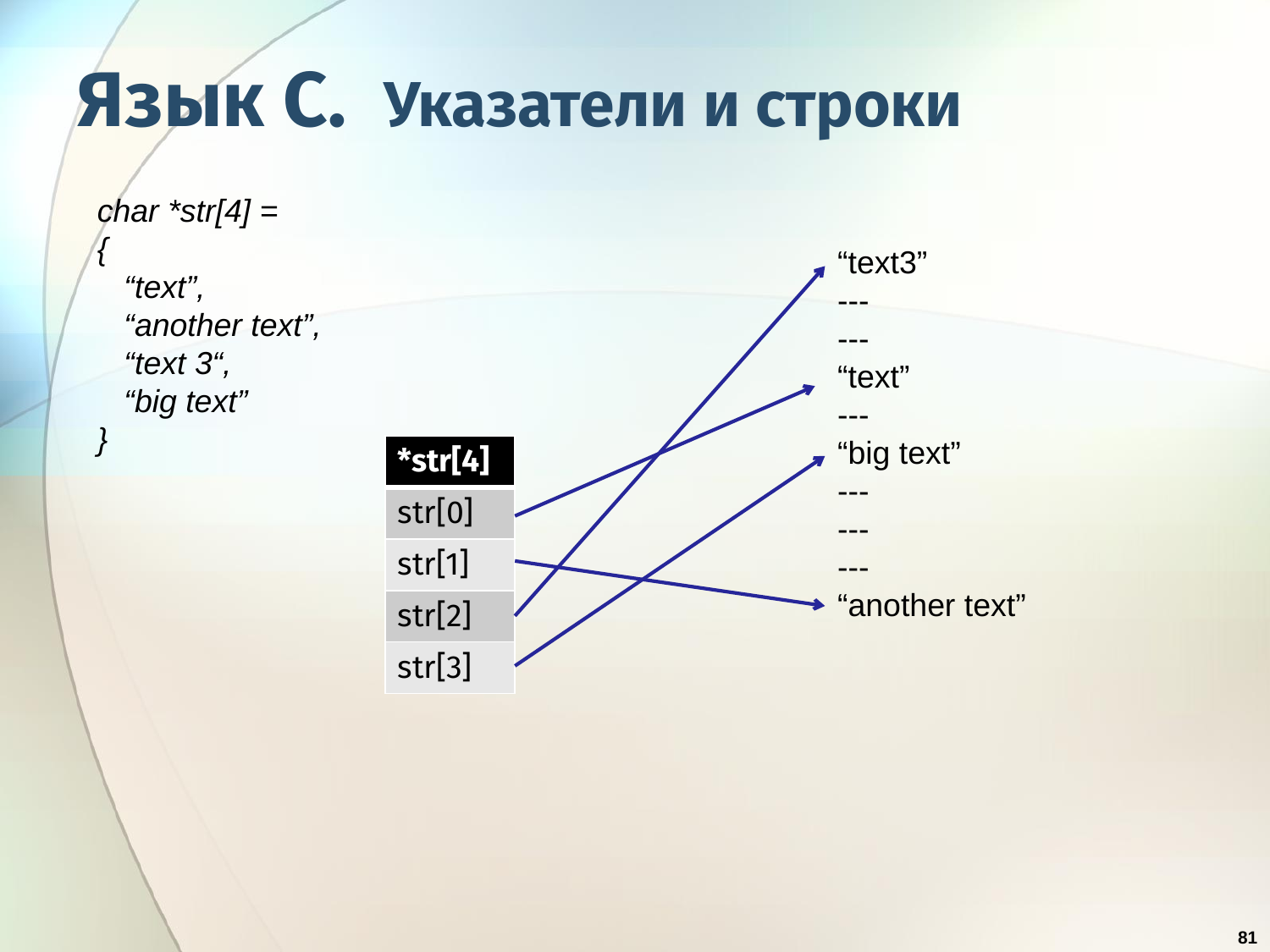

# Язык С.  Указатели и строки
char *str[4] =
{
   “text”,
   “another text”,
   “text 3“,
   “big text”
}
“text3”
---
---
“text”
---
“big text”
---
---
---
“another text”
| \*str[4] |
| --- |
| str[0] |
| str[1] |
| str[2] |
| str[3] |
81